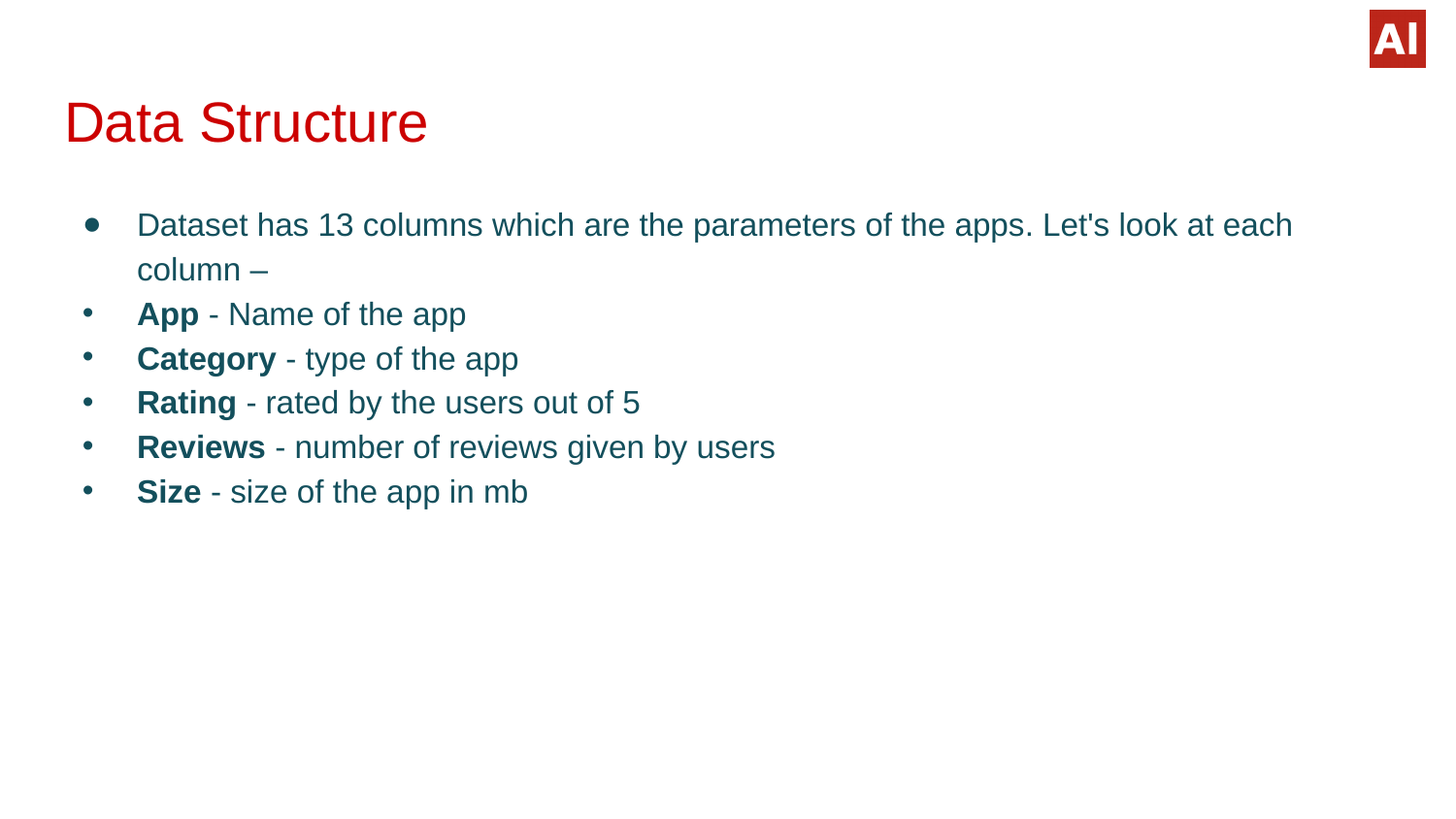

# Data Structure
Dataset has 13 columns which are the parameters of the apps. Let's look at each column –
App - Name of the app
Category - type of the app
Rating - rated by the users out of 5
Reviews - number of reviews given by users
Size - size of the app in mb